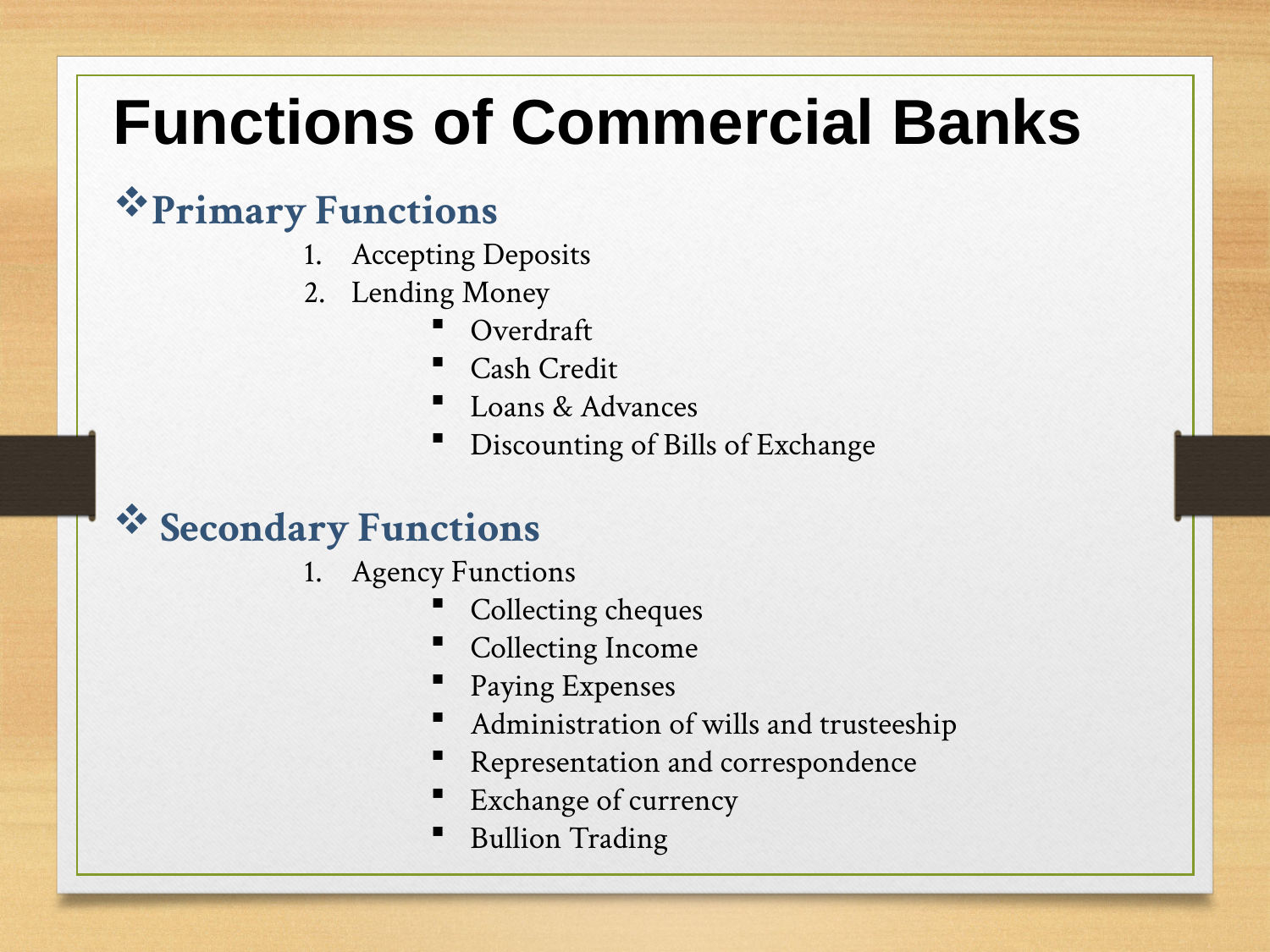

Functions of Commercial Banks

Primary Functions
Accepting Deposits
Lending Money
Overdraft
Cash Credit
Loans & Advances
Discounting of Bills of Exchange

 Secondary Functions
Agency Functions
Collecting cheques
Collecting Income
Paying Expenses
Administration of wills and trusteeship
Representation and correspondence
Exchange of currency
Bullion Trading